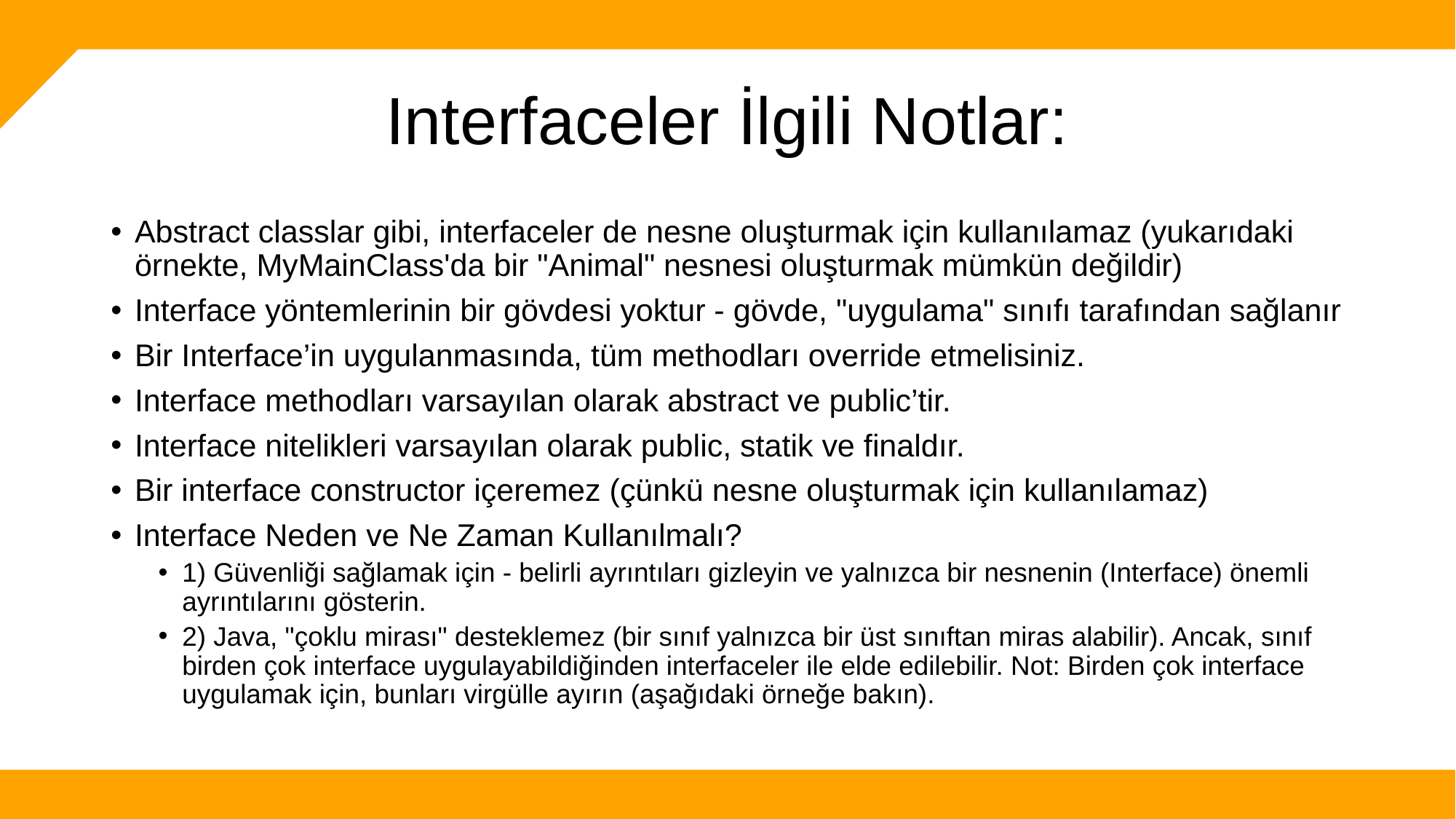

# Interfaceler İlgili Notlar:
Abstract classlar gibi, interfaceler de nesne oluşturmak için kullanılamaz (yukarıdaki örnekte, MyMainClass'da bir "Animal" nesnesi oluşturmak mümkün değildir)
Interface yöntemlerinin bir gövdesi yoktur - gövde, "uygulama" sınıfı tarafından sağlanır
Bir Interface’in uygulanmasında, tüm methodları override etmelisiniz.
Interface methodları varsayılan olarak abstract ve public’tir.
Interface nitelikleri varsayılan olarak public, statik ve finaldır.
Bir interface constructor içeremez (çünkü nesne oluşturmak için kullanılamaz)
Interface Neden ve Ne Zaman Kullanılmalı?
1) Güvenliği sağlamak için - belirli ayrıntıları gizleyin ve yalnızca bir nesnenin (Interface) önemli ayrıntılarını gösterin.
2) Java, "çoklu mirası" desteklemez (bir sınıf yalnızca bir üst sınıftan miras alabilir). Ancak, sınıf birden çok interface uygulayabildiğinden interfaceler ile elde edilebilir. Not: Birden çok interface uygulamak için, bunları virgülle ayırın (aşağıdaki örneğe bakın).